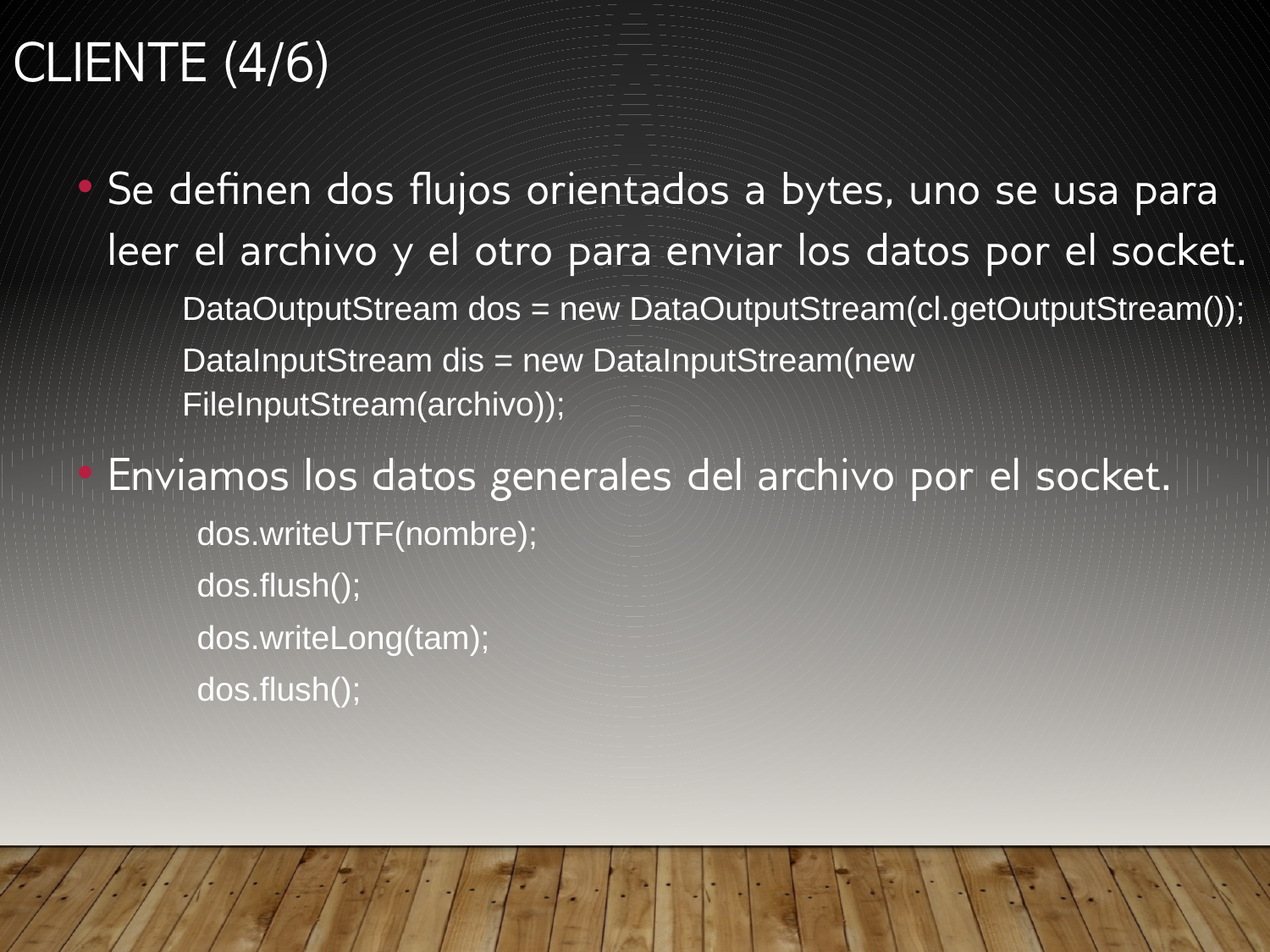

Cliente (4/6)
Se definen dos flujos orientados a bytes, uno se usa para leer el archivo y el otro para enviar los datos por el socket.
DataOutputStream dos = new DataOutputStream(cl.getOutputStream());
DataInputStream dis = new DataInputStream(new FileInputStream(archivo));
Enviamos los datos generales del archivo por el socket.
dos.writeUTF(nombre);
dos.flush();
dos.writeLong(tam);
dos.flush();